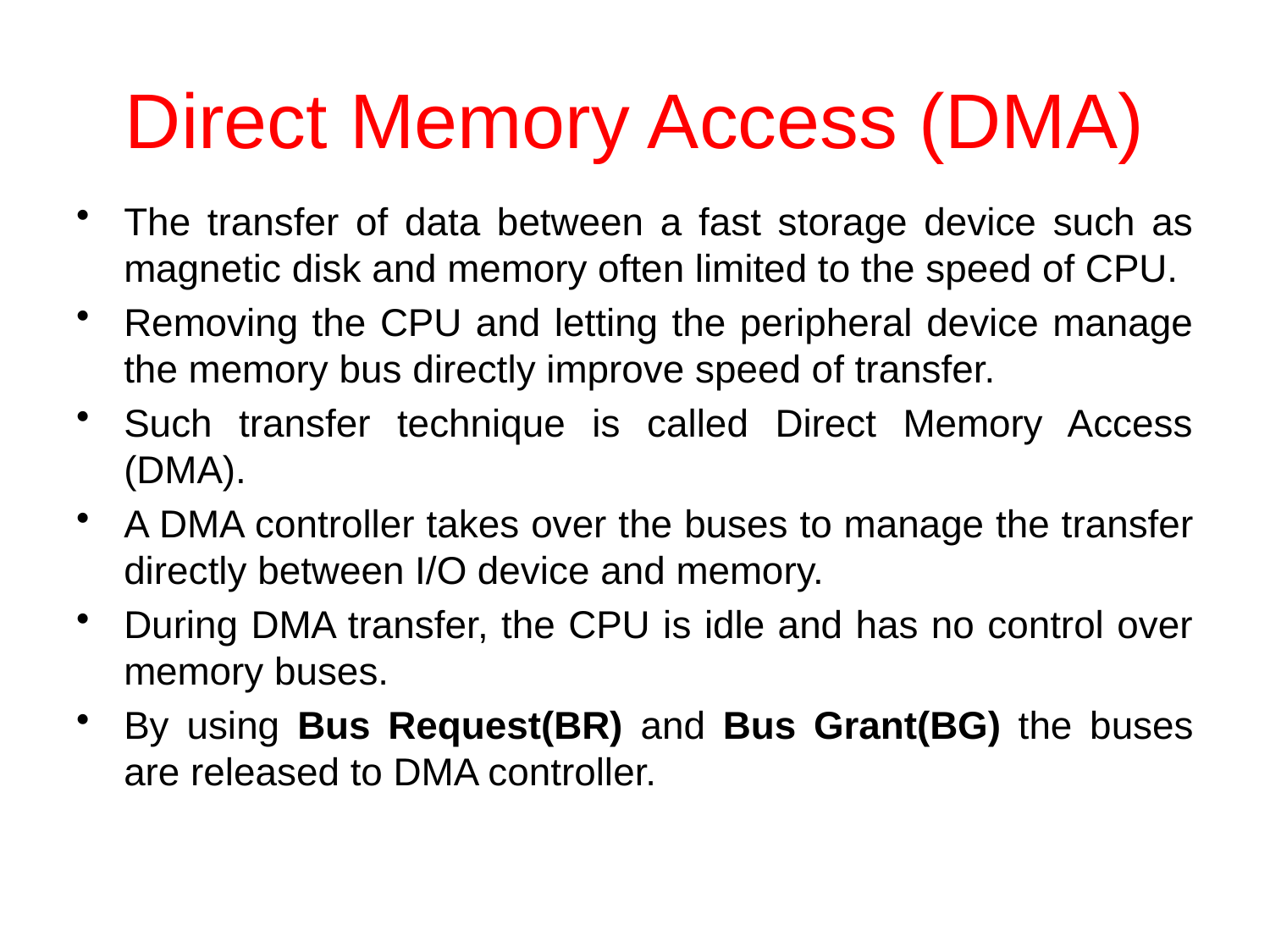

# Direct Memory Access (DMA)
The transfer of data between a fast storage device such as magnetic disk and memory often limited to the speed of CPU.
Removing the CPU and letting the peripheral device manage the memory bus directly improve speed of transfer.
Such transfer technique is called Direct Memory Access (DMA).
A DMA controller takes over the buses to manage the transfer directly between I/O device and memory.
During DMA transfer, the CPU is idle and has no control over memory buses.
By using Bus Request(BR) and Bus Grant(BG) the buses are released to DMA controller.